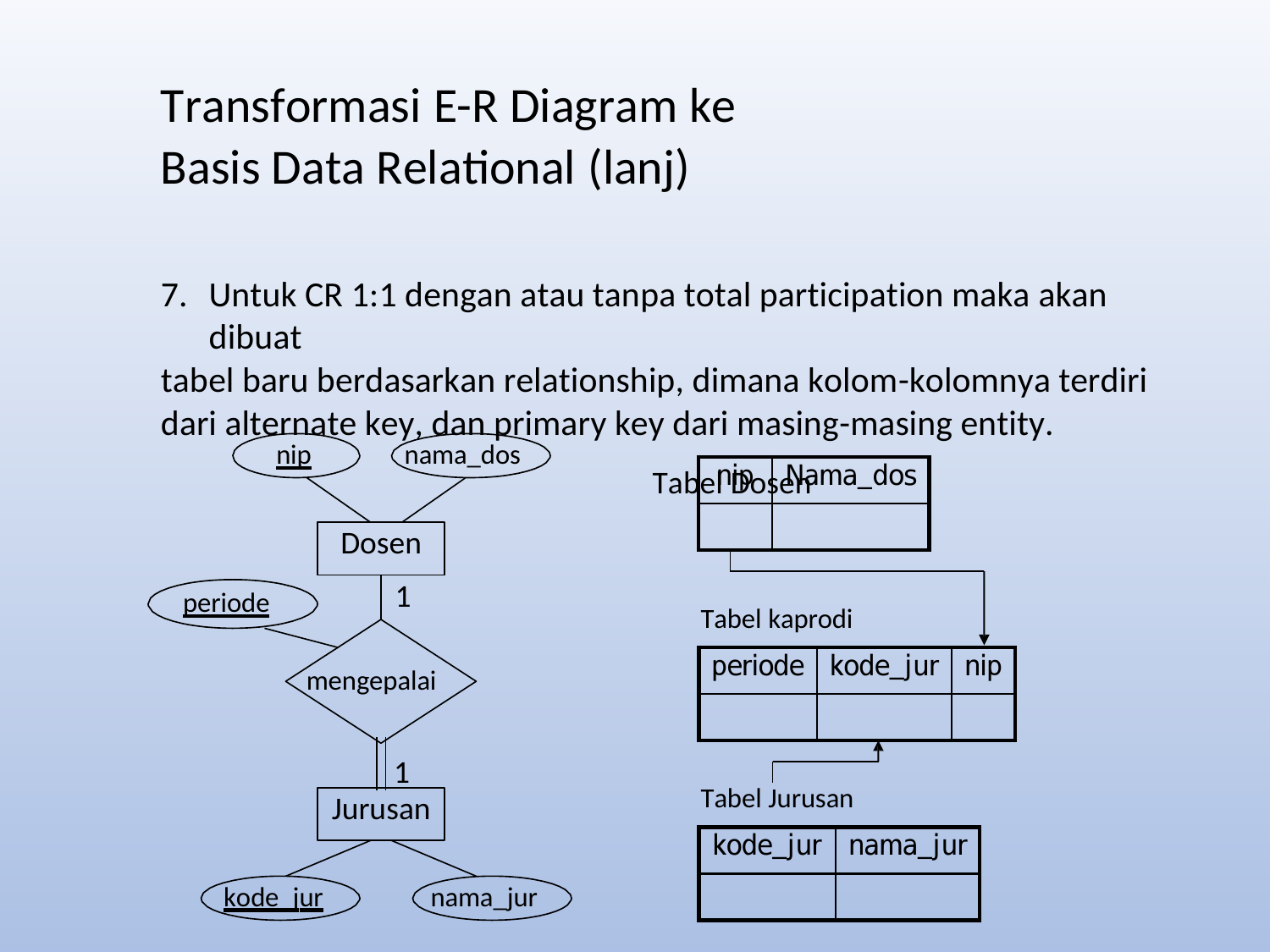

Transformasi E-R Diagram ke
Basis Data Relational (lanj)
7.	Untuk CR 1:1 dengan atau tanpa total participation maka akan dibuat
tabel baru berdasarkan relationship, dimana kolom-kolomnya terdiri
dari alternate key, dan primary key dari masing-masing entity.
Tabel Dosen

nip
nama_dos

nip
Nama_dos

Dosen

1

periode
Tabel kaprodi

periode
kode_jur
nip
mengepalai

1

Tabel Jurusan

Jurusan

kode_jur
nama_jur

kode_jur
nama_jur